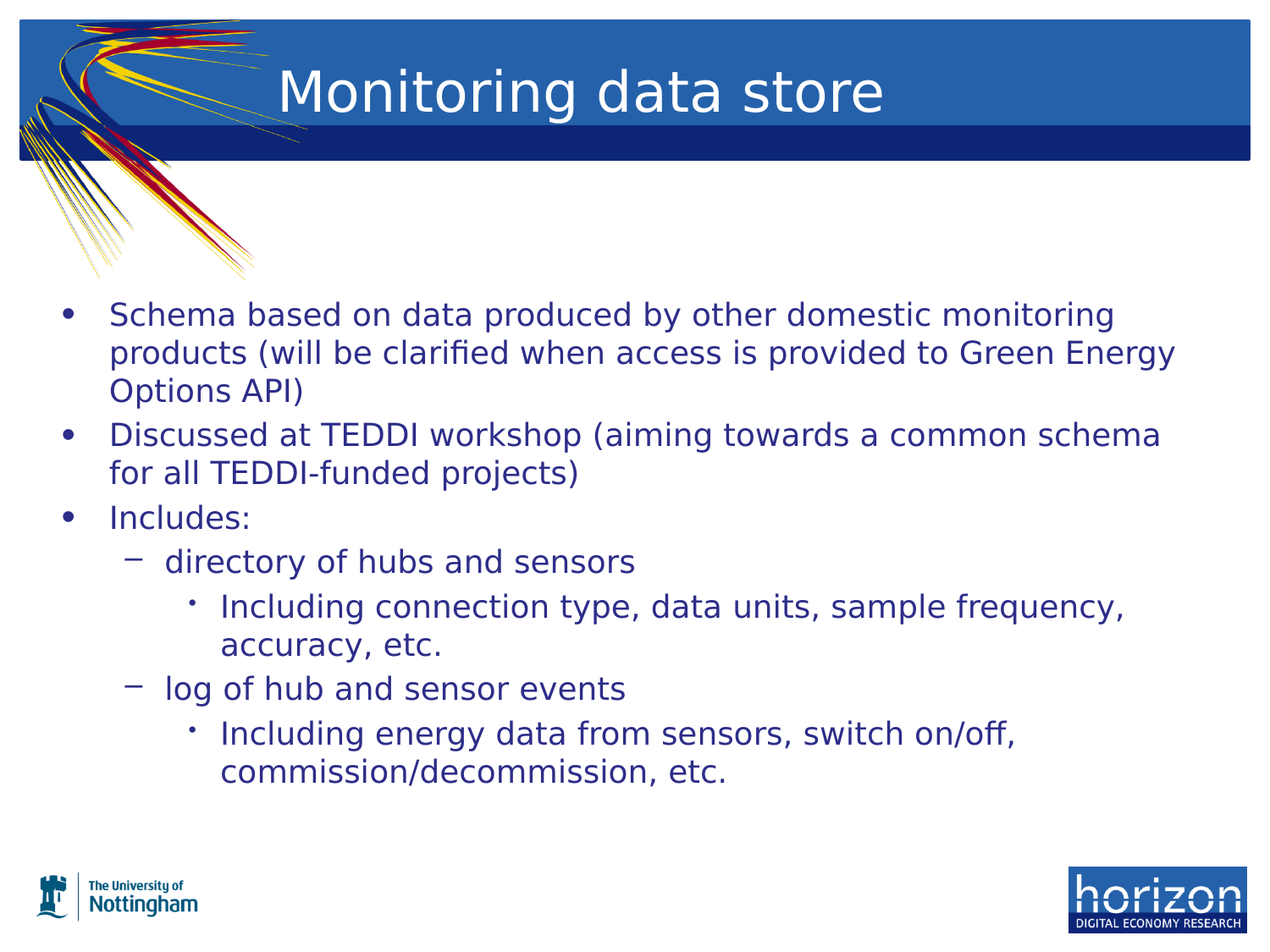

# Monitoring data store
Schema based on data produced by other domestic monitoring products (will be clarified when access is provided to Green Energy Options API)
Discussed at TEDDI workshop (aiming towards a common schema for all TEDDI-funded projects)
Includes:
directory of hubs and sensors
Including connection type, data units, sample frequency, accuracy, etc.
log of hub and sensor events
Including energy data from sensors, switch on/off, commission/decommission, etc.